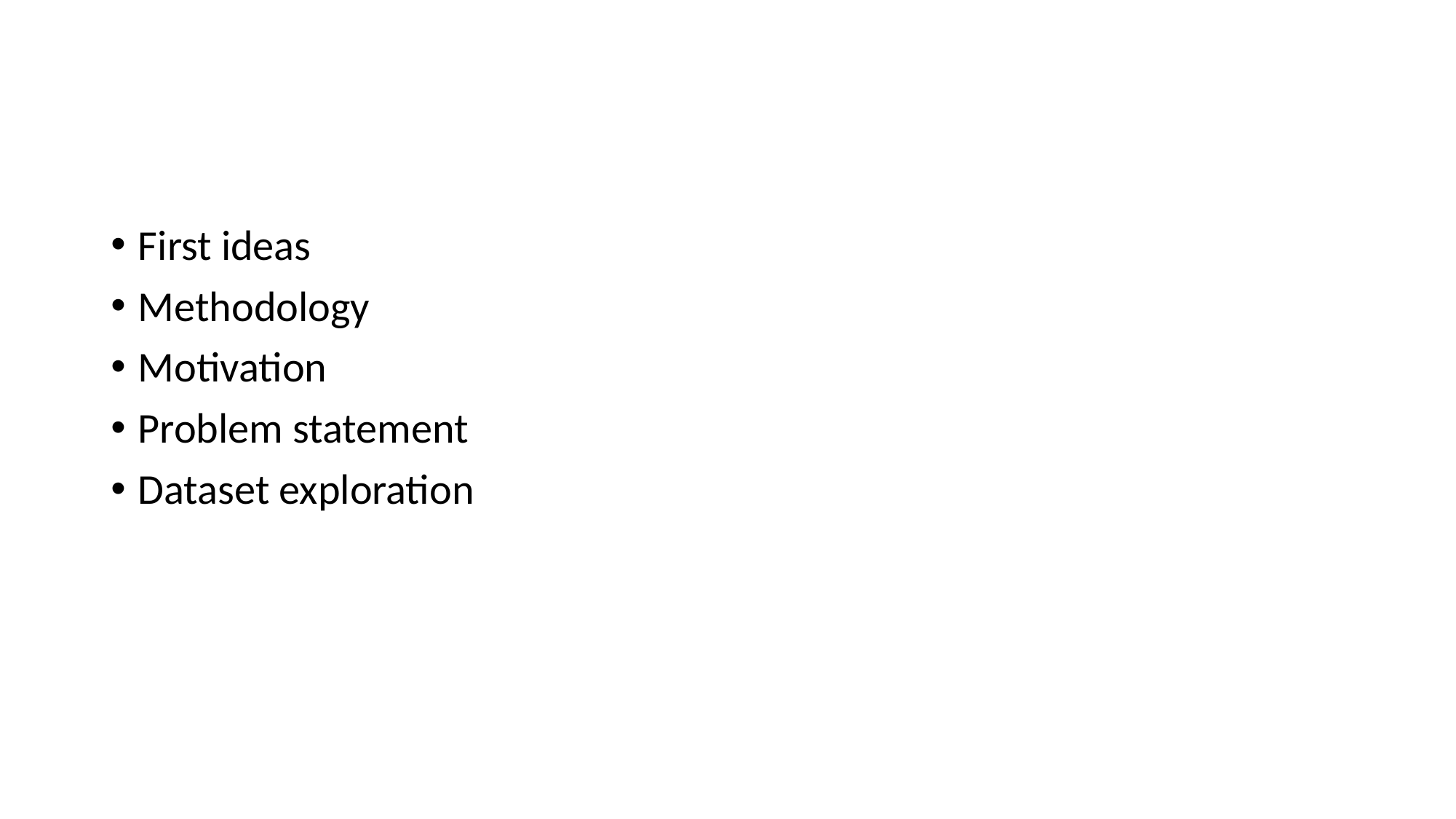

#
First ideas
Methodology
Motivation
Problem statement
Dataset exploration